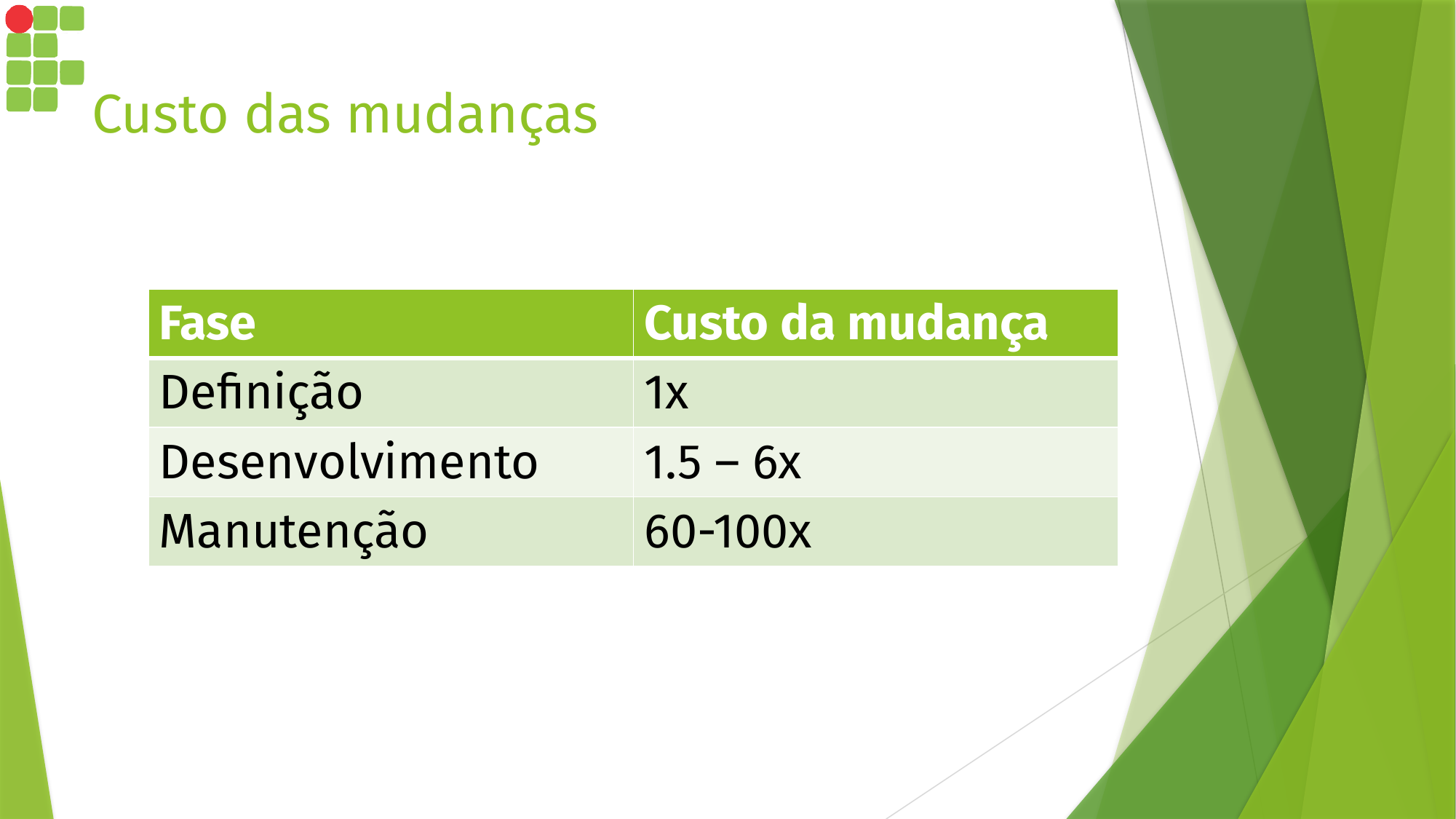

# Custo das mudanças
| Fase | Custo da mudança |
| --- | --- |
| Definição | 1x |
| Desenvolvimento | 1.5 – 6x |
| Manutenção | 60-100x |